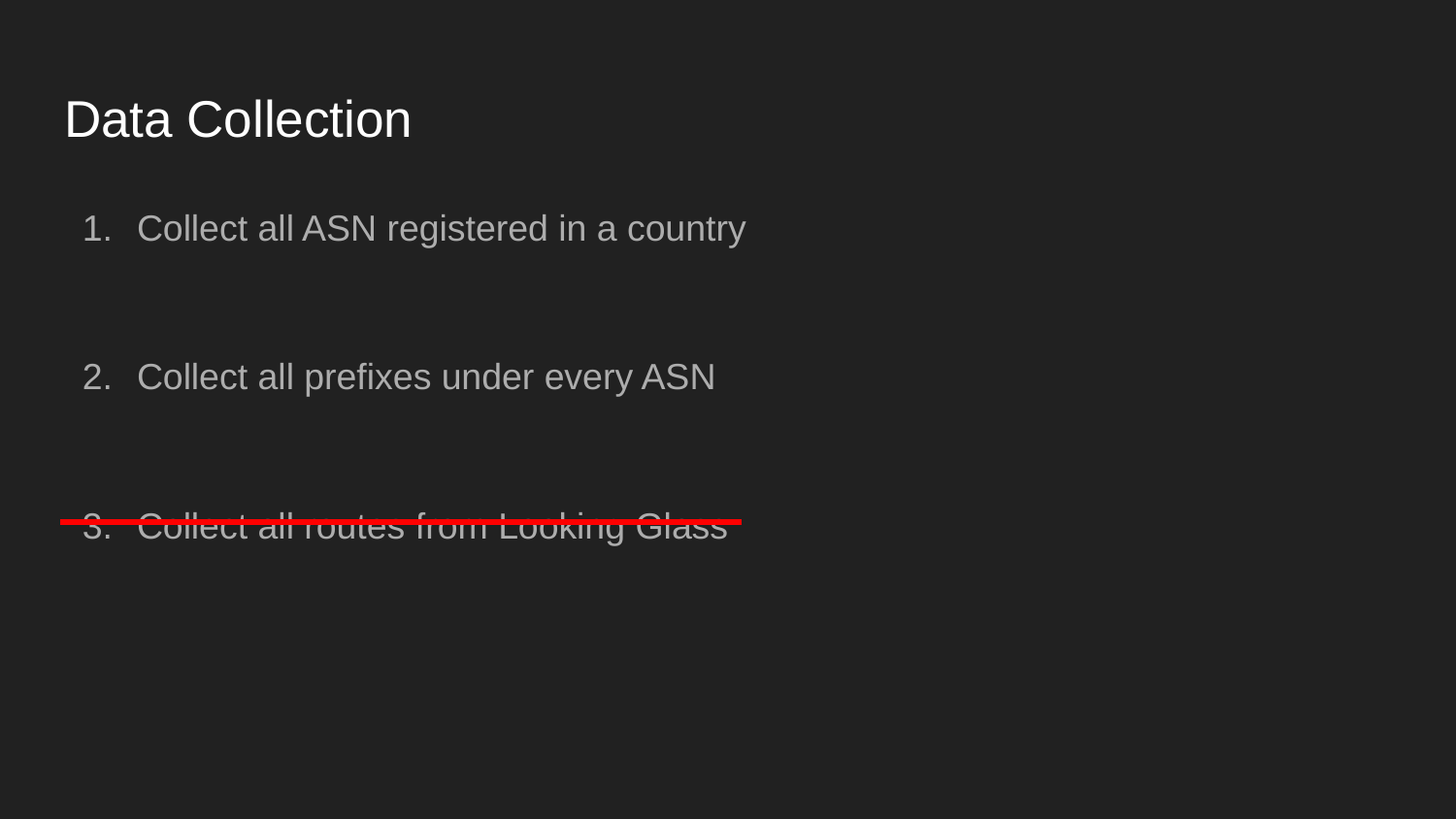

# Data Collection
Collect all ASN registered in a country

Collect all prefixes under every ASN

Collect all routes from Looking Glass